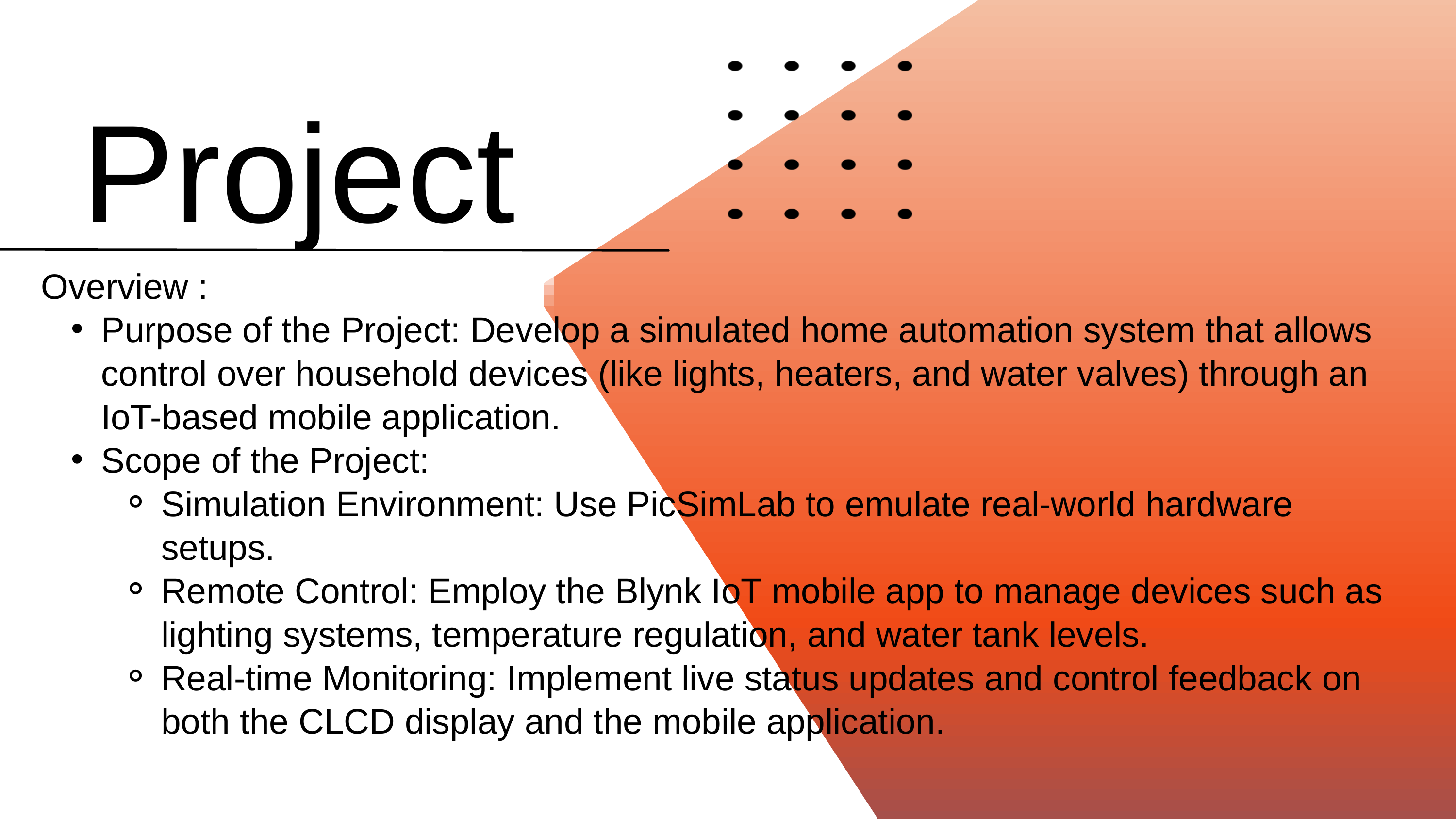

Project

Overview :
Purpose of the Project: Develop a simulated home automation system that allows control over household devices (like lights, heaters, and water valves) through an IoT-based mobile application.
Scope of the Project:
Simulation Environment: Use PicSimLab to emulate real-world hardware setups.
Remote Control: Employ the Blynk IoT mobile app to manage devices such as lighting systems, temperature regulation, and water tank levels.
Real-time Monitoring: Implement live status updates and control feedback on both the CLCD display and the mobile application.